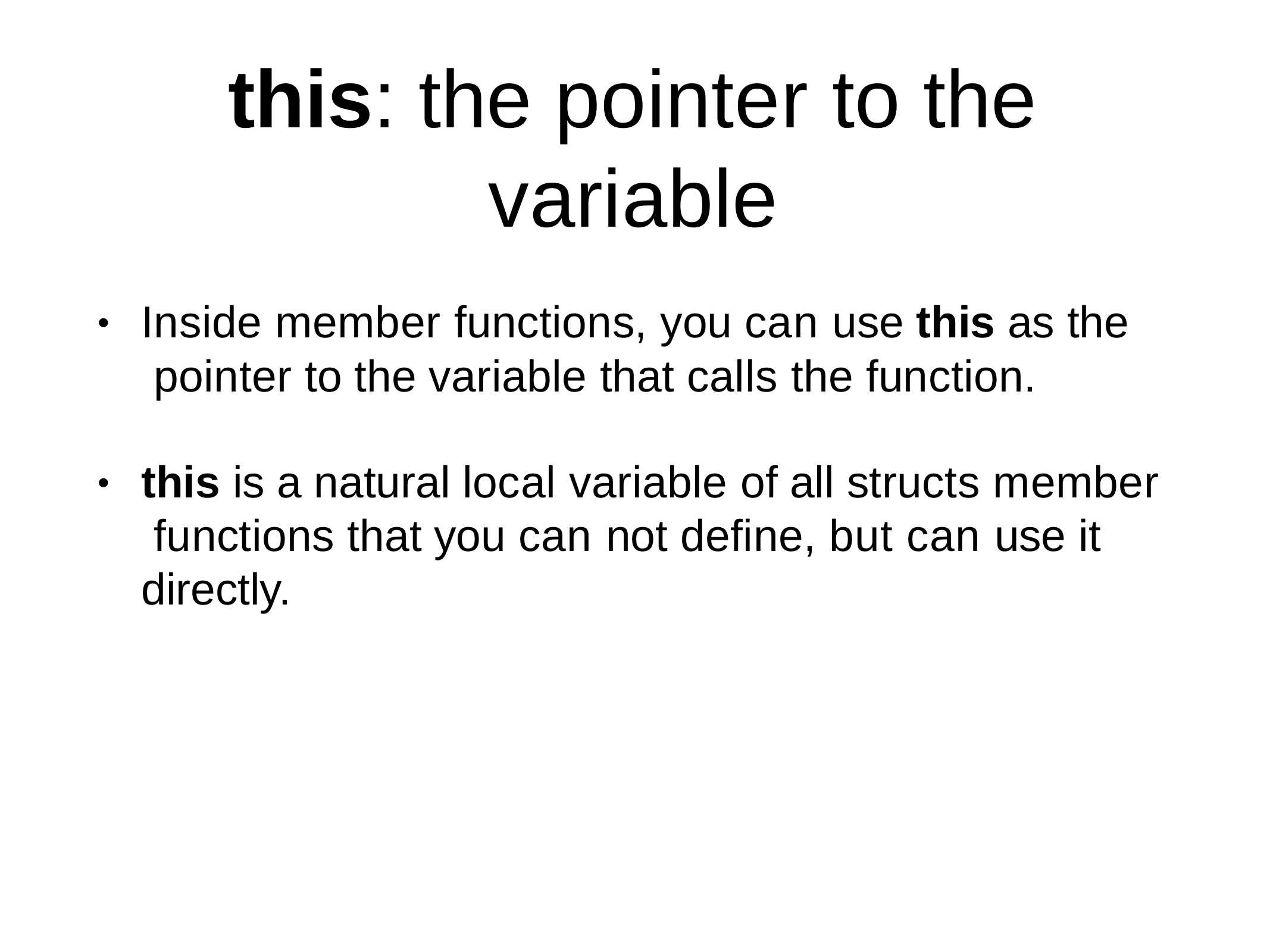

# this: the pointer to the  variable
Inside member functions, you can use this as the  pointer to the variable that calls the function.
•
this is a natural local variable of all structs member  functions that you can not define, but can use it  directly.
•